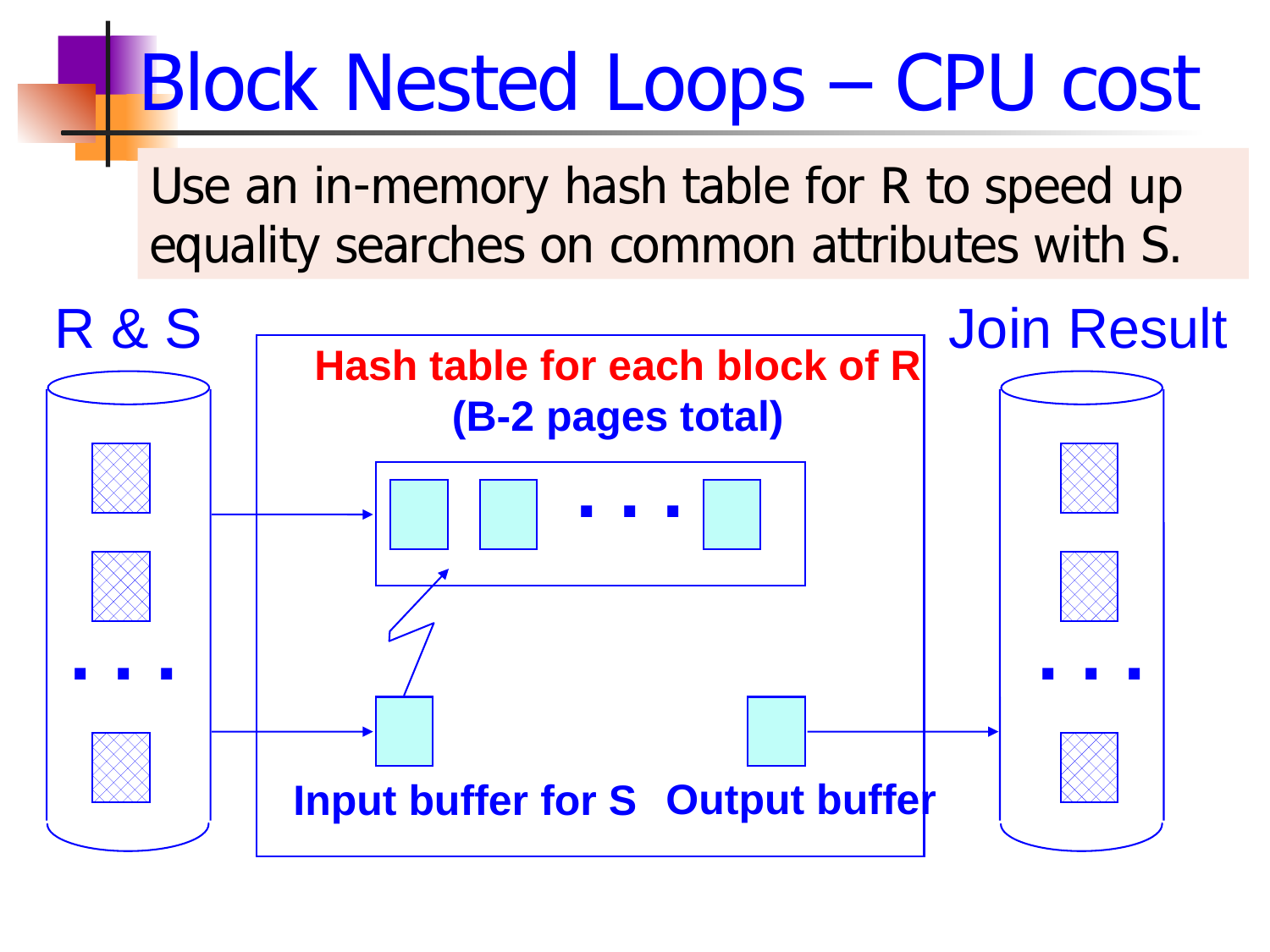

# Block Nested Loops – CPU cost
Use an in-memory hash table for R to speed up equality searches on common attributes with S.
R & S
Join Result
Hash table for each block of R
(B-2 pages total)

. . .

. . .

. . .

Output buffer
Input buffer for S